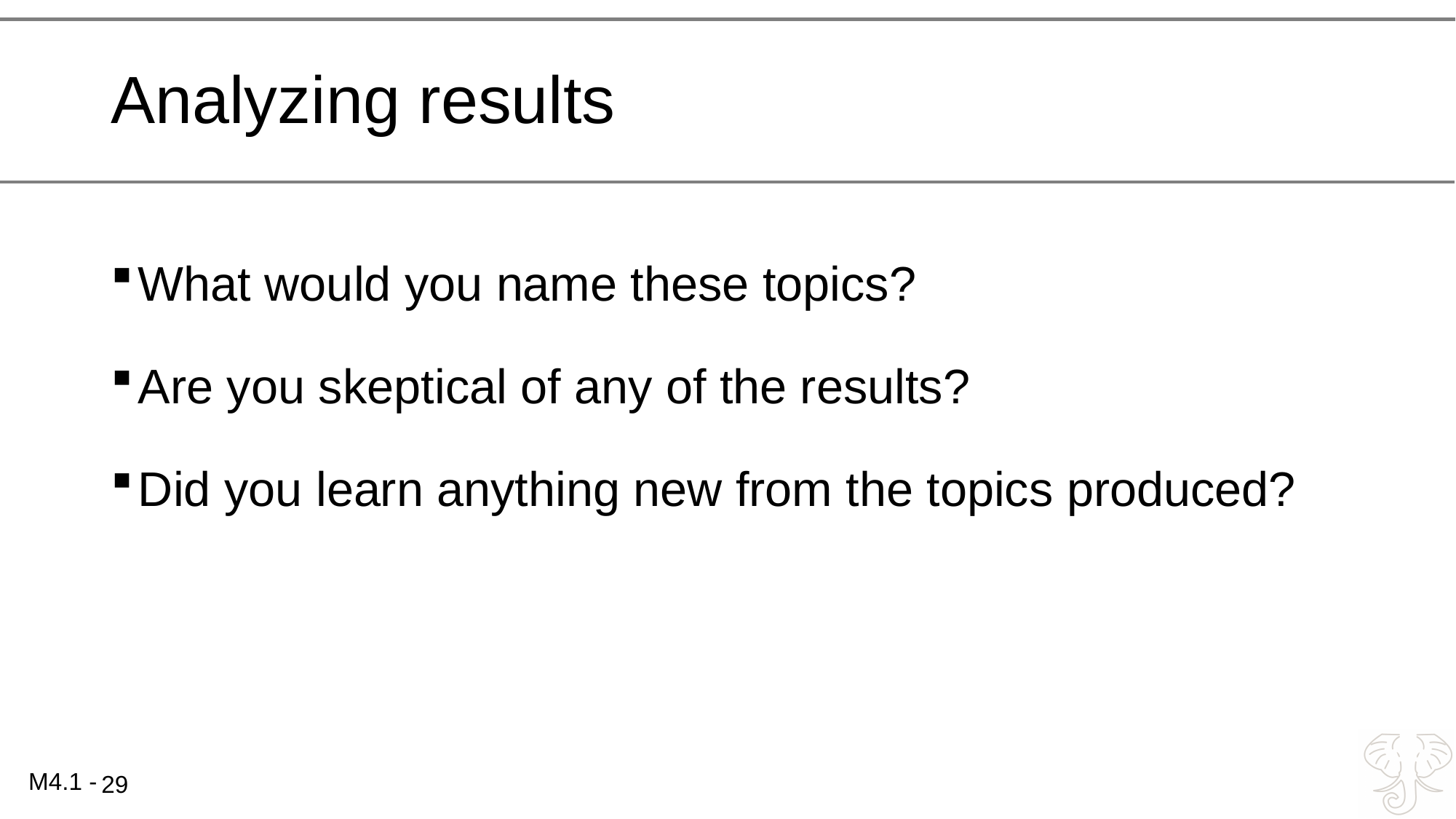

# Analyzing results
What would you name these topics?
Are you skeptical of any of the results?
Did you learn anything new from the topics produced?
29